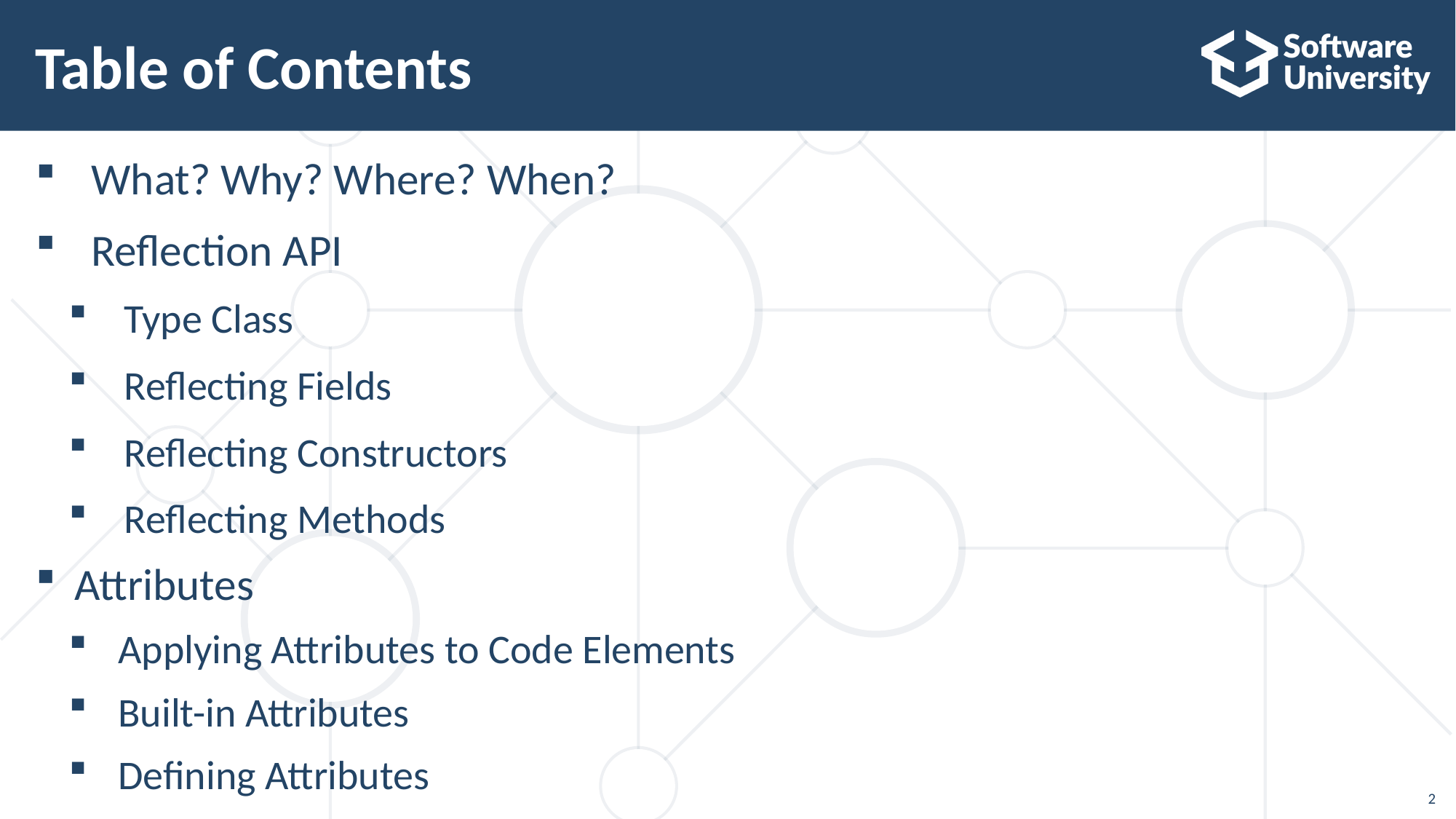

# Table of Contents
What? Why? Where? When?
Reflection API
Type Class
Reflecting Fields
Reflecting Constructors
Reflecting Methods
Attributes
Applying Attributes to Code Elements
Built-in Attributes
Defining Attributes
2